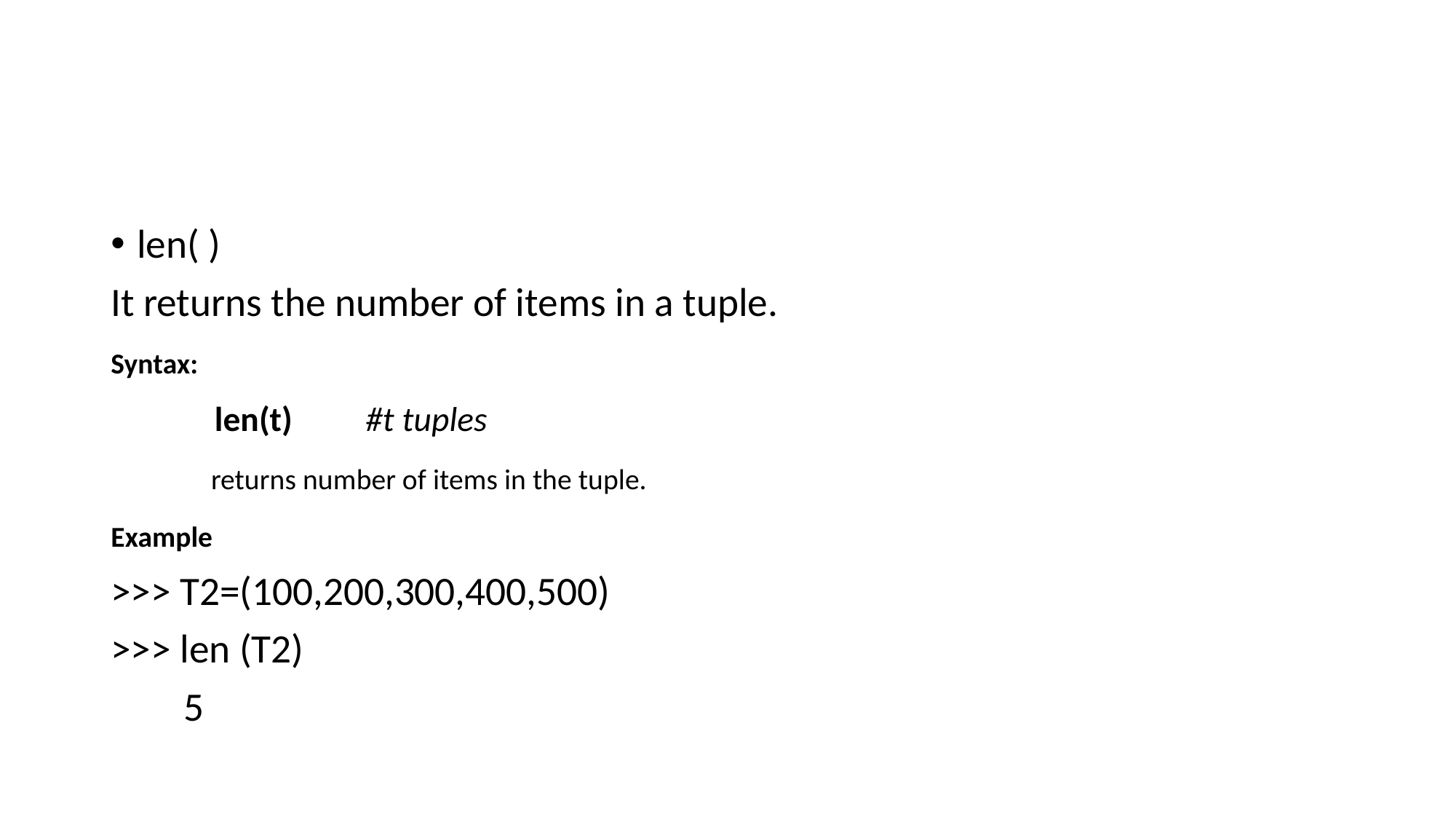

#
len( )
It returns the number of items in a tuple.
Syntax:
	len(t)        #t tuples
           returns number of items in the tuple.
Example
>>> T2=(100,200,300,400,500)
>>> len (T2)
        5